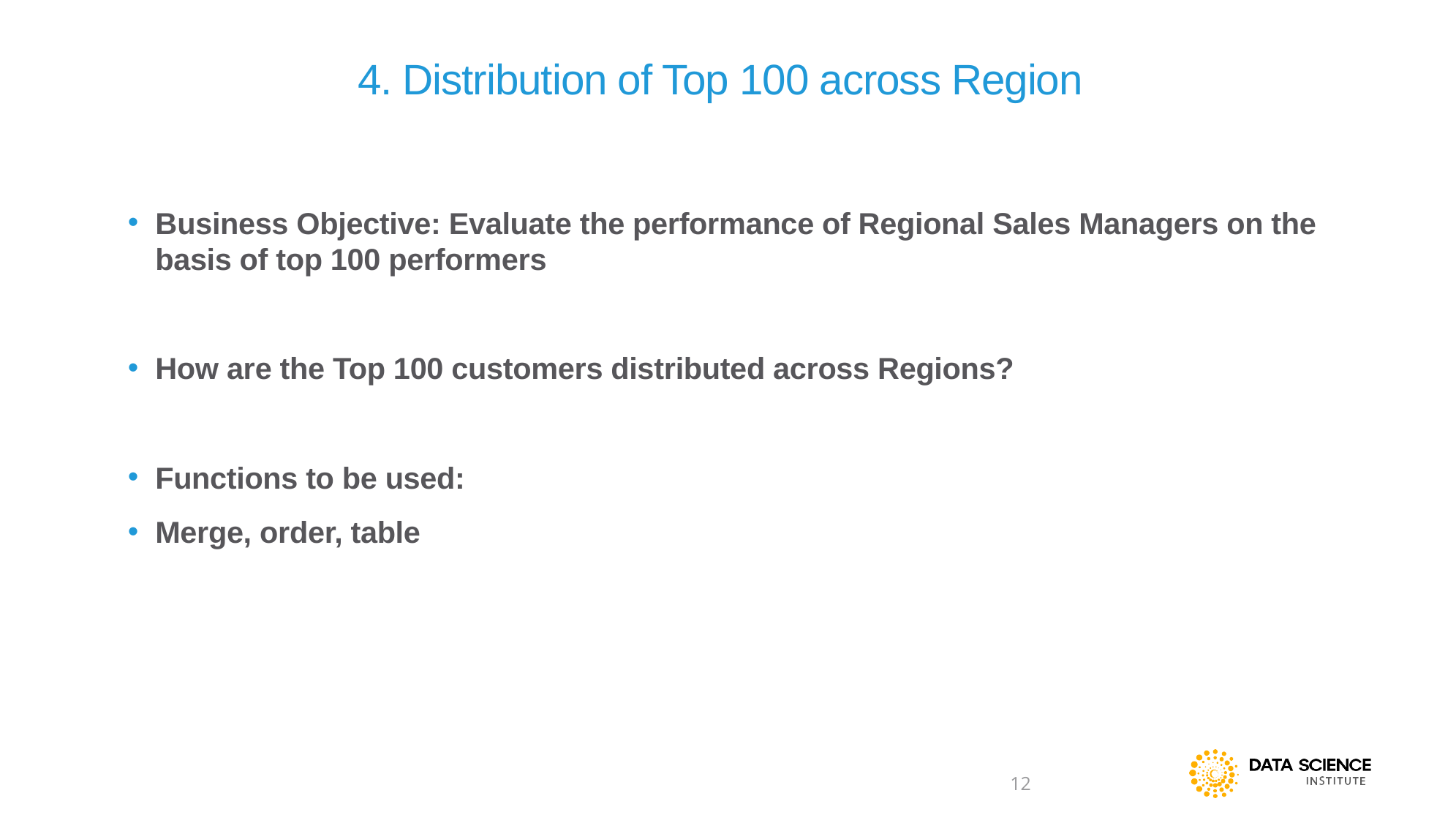

# 4. Distribution of Top 100 across Region
Business Objective: Evaluate the performance of Regional Sales Managers on the basis of top 100 performers

How are the Top 100 customers distributed across Regions?

Functions to be used:
Merge, order, table

12